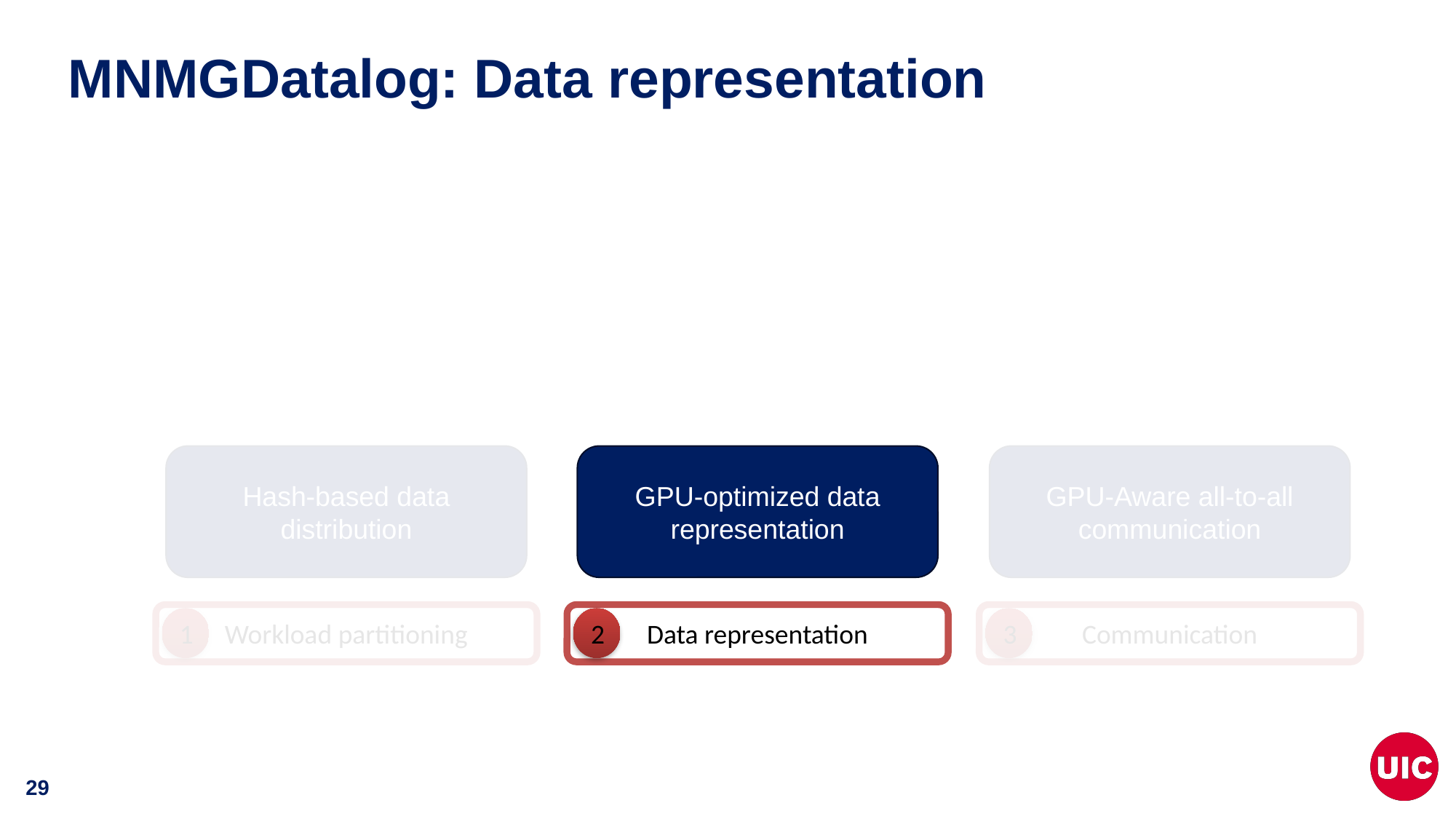

# MNMGDatalog: Data representation

GPU-Aware all-to-all communication
Hash-based data distribution
GPU-optimized data representation
Communication
3
Data representation
2
Workload partitioning
1